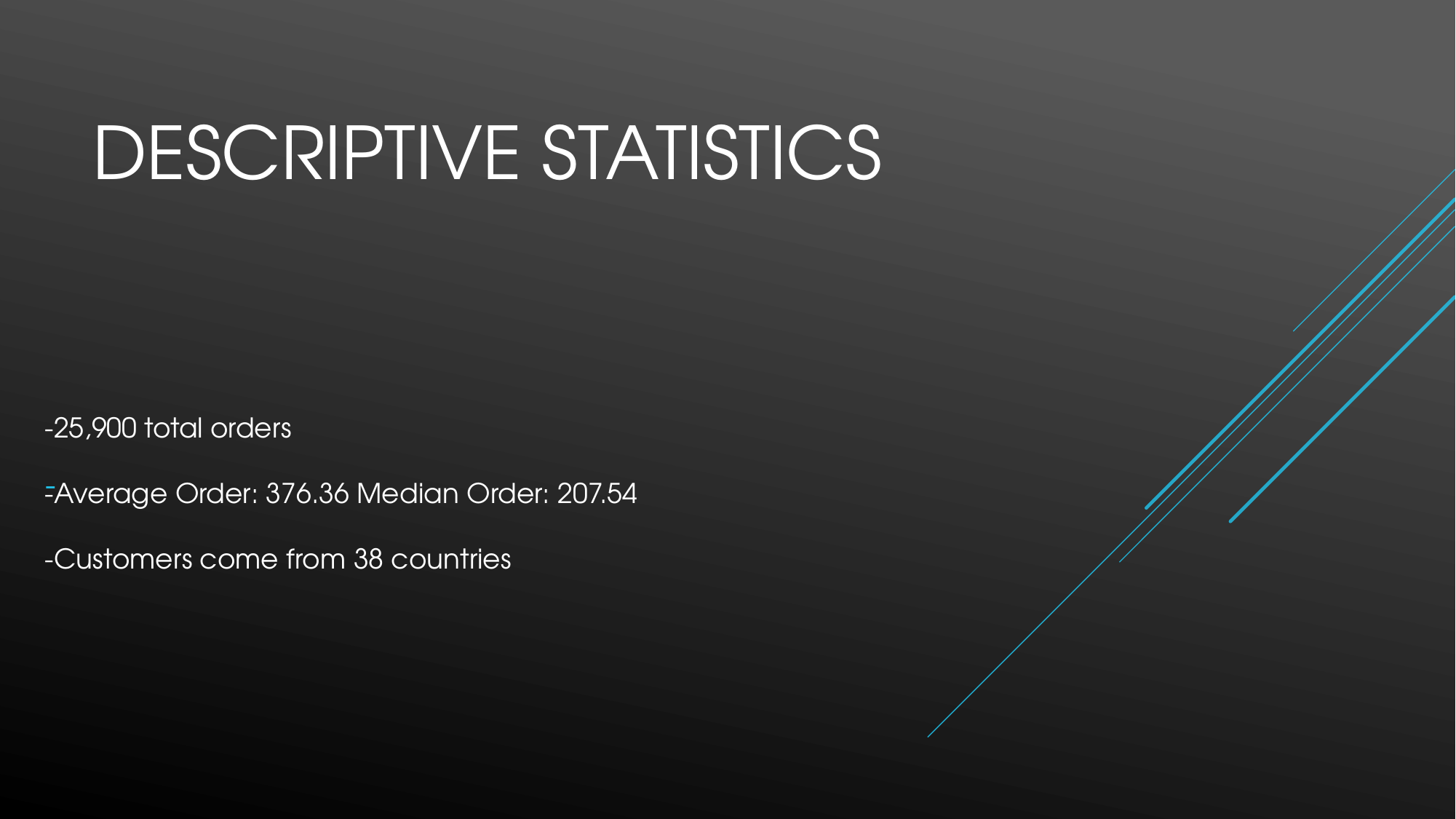

# Descriptive Statistics
-25,900 total orders

-Average Order: 376.36 Median Order: 207.54

-Customers come from 38 countries

-